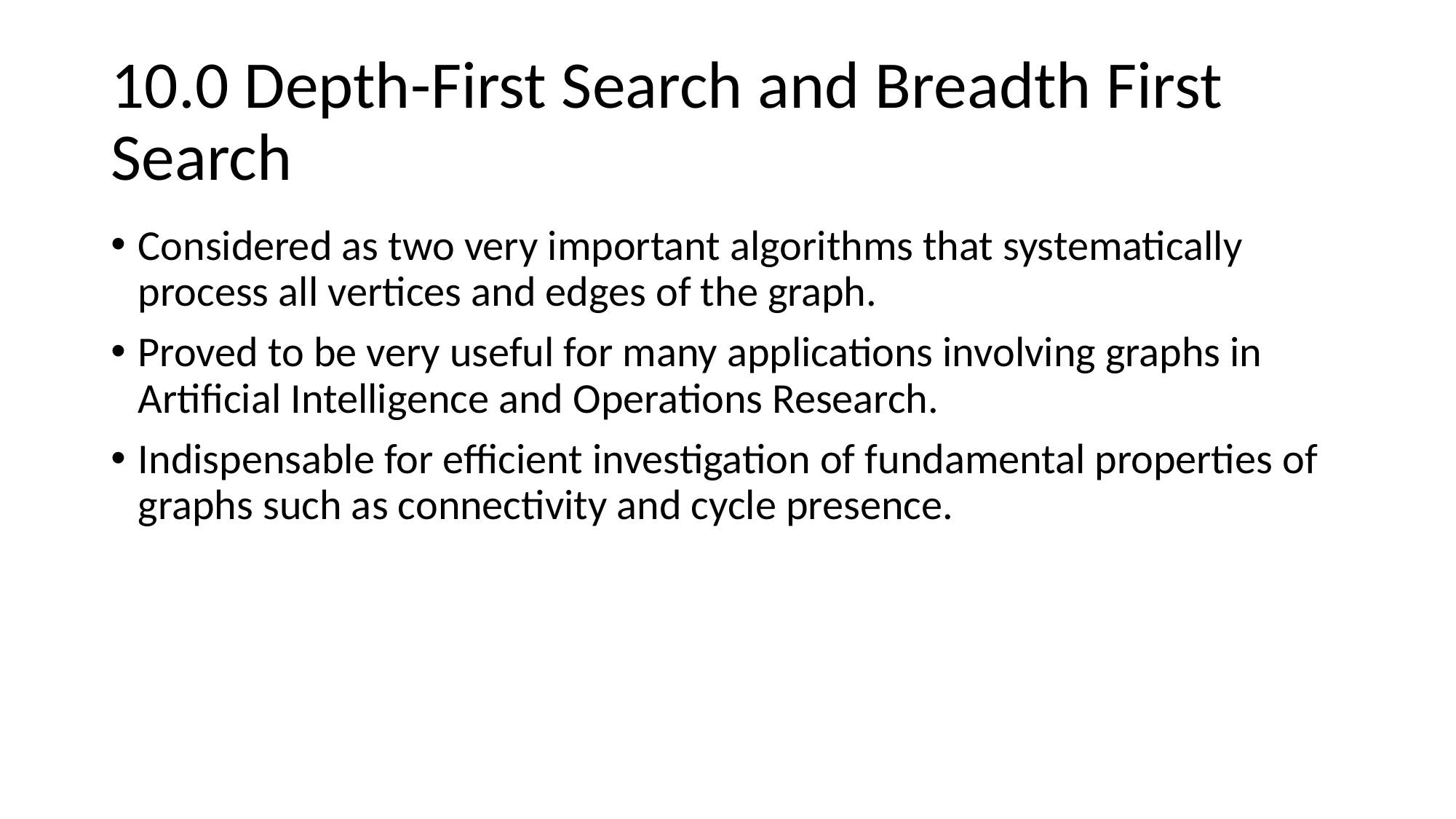

# 10.0 Depth-First Search and Breadth First Search
Considered as two very important algorithms that systematically process all vertices and edges of the graph.
Proved to be very useful for many applications involving graphs in Artificial Intelligence and Operations Research.
Indispensable for efficient investigation of fundamental properties of graphs such as connectivity and cycle presence.